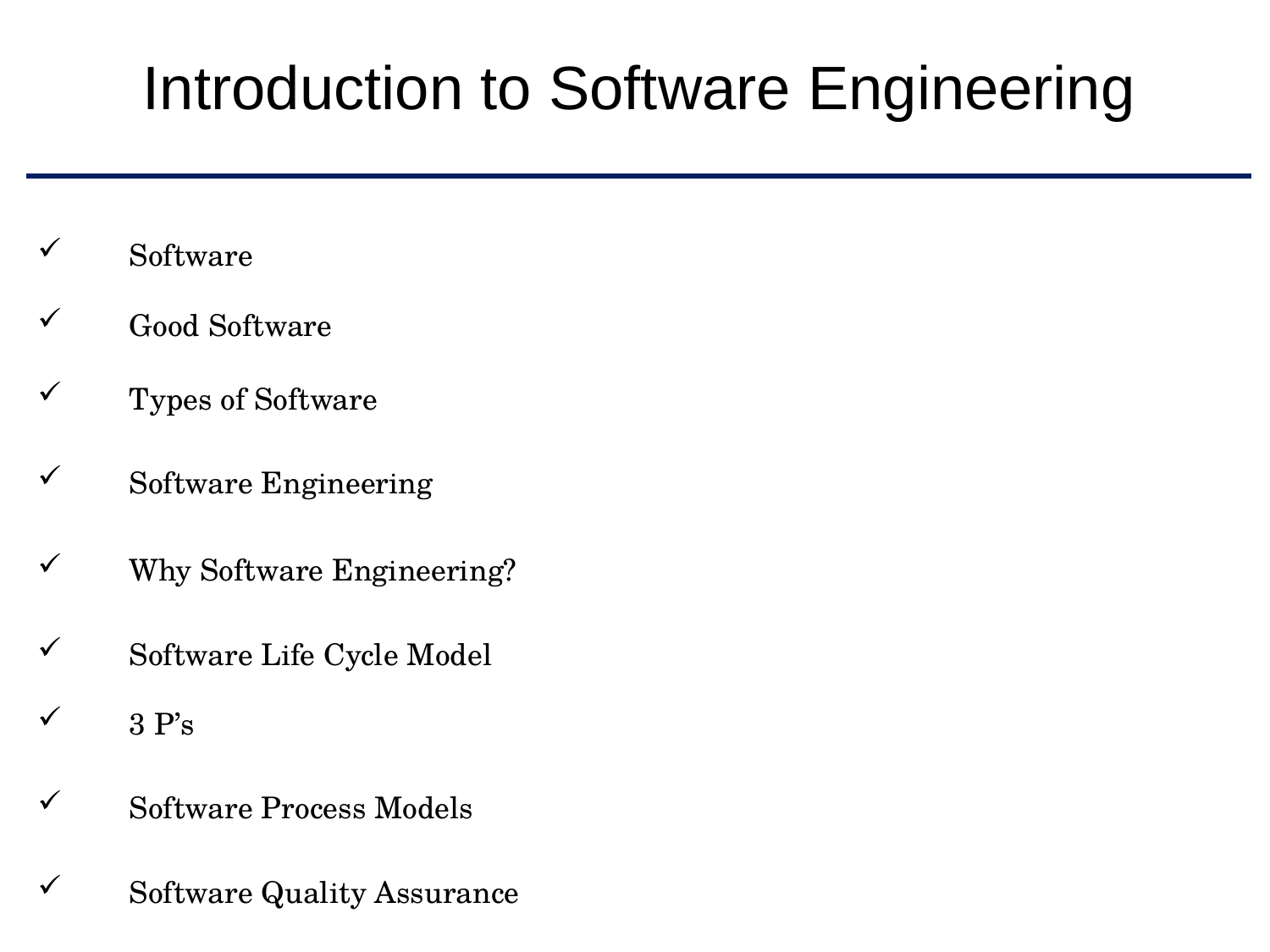

# Introduction to Software Engineering

Software

Good Software

Types of Software

Software Engineering

Why Software Engineering?

Software Life Cycle Model

3 P’s

Software Process Models

Software Quality Assurance